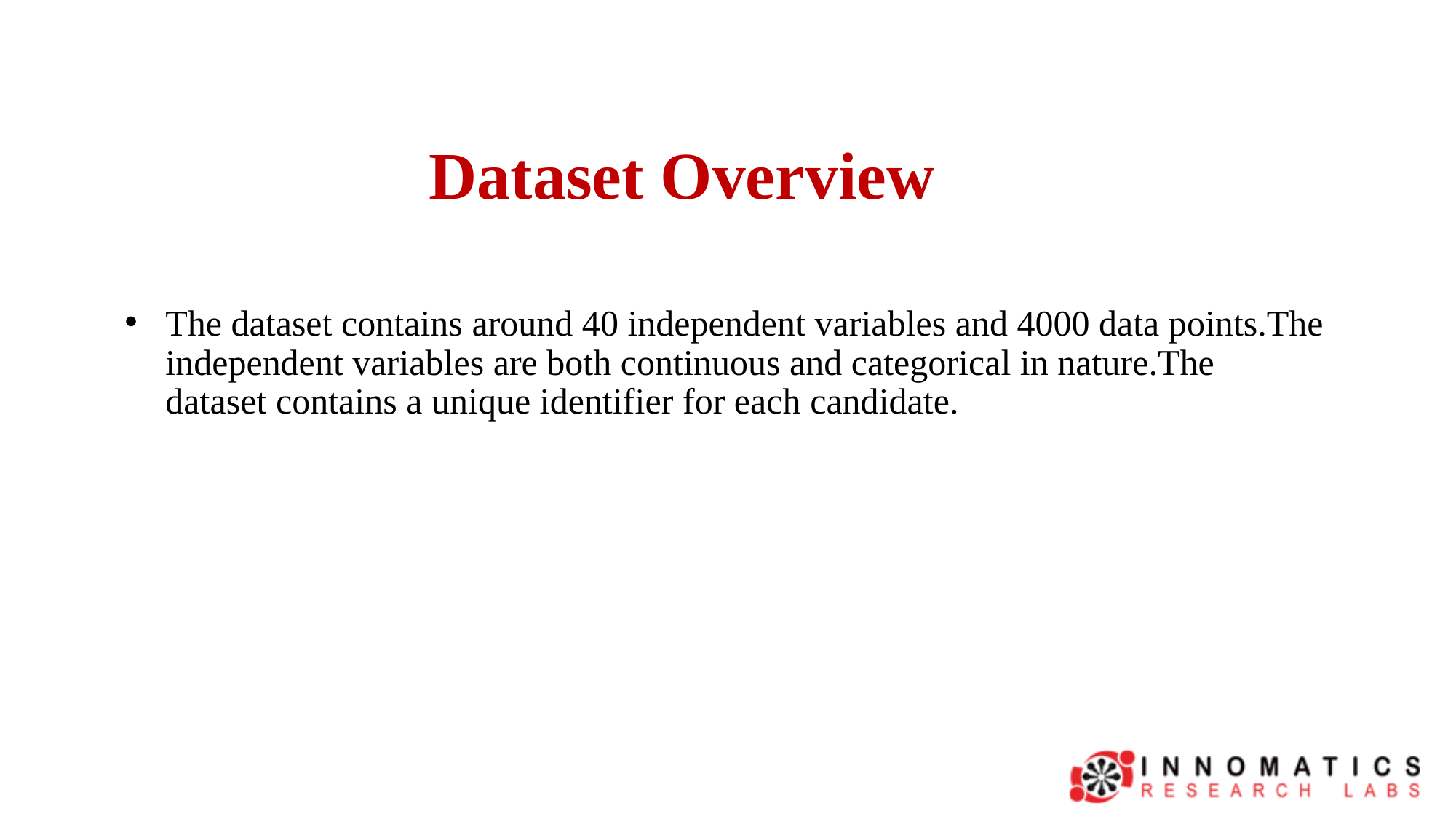

# Dataset Overview
The dataset contains around 40 independent variables and 4000 data points.The independent variables are both continuous and categorical in nature.The dataset contains a unique identifier for each candidate.